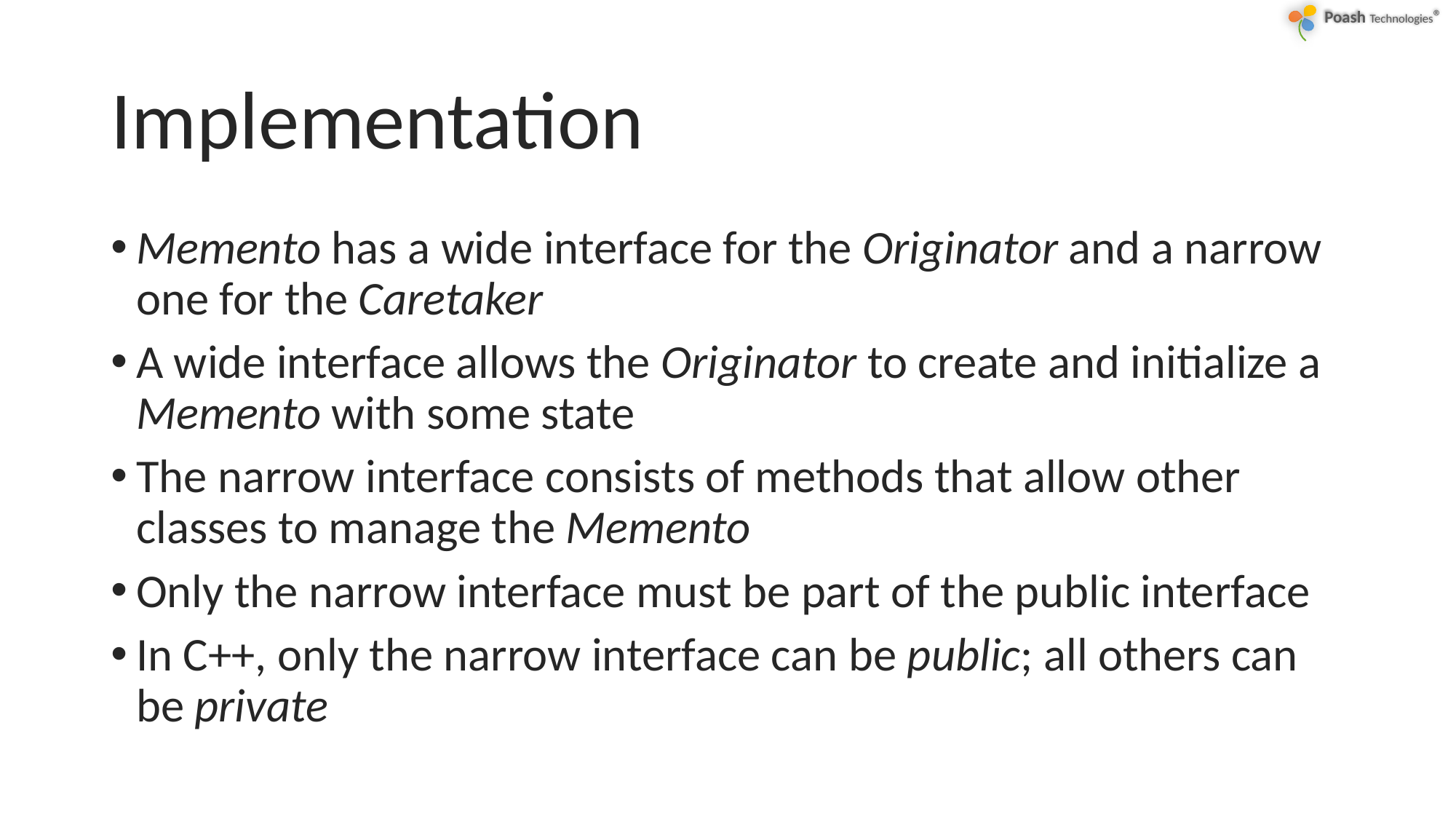

# Implementation
Memento has a wide interface for the Originator and a narrow one for the Caretaker
A wide interface allows the Originator to create and initialize a Memento with some state
The narrow interface consists of methods that allow other classes to manage the Memento
Only the narrow interface must be part of the public interface
In C++, only the narrow interface can be public; all others can be private